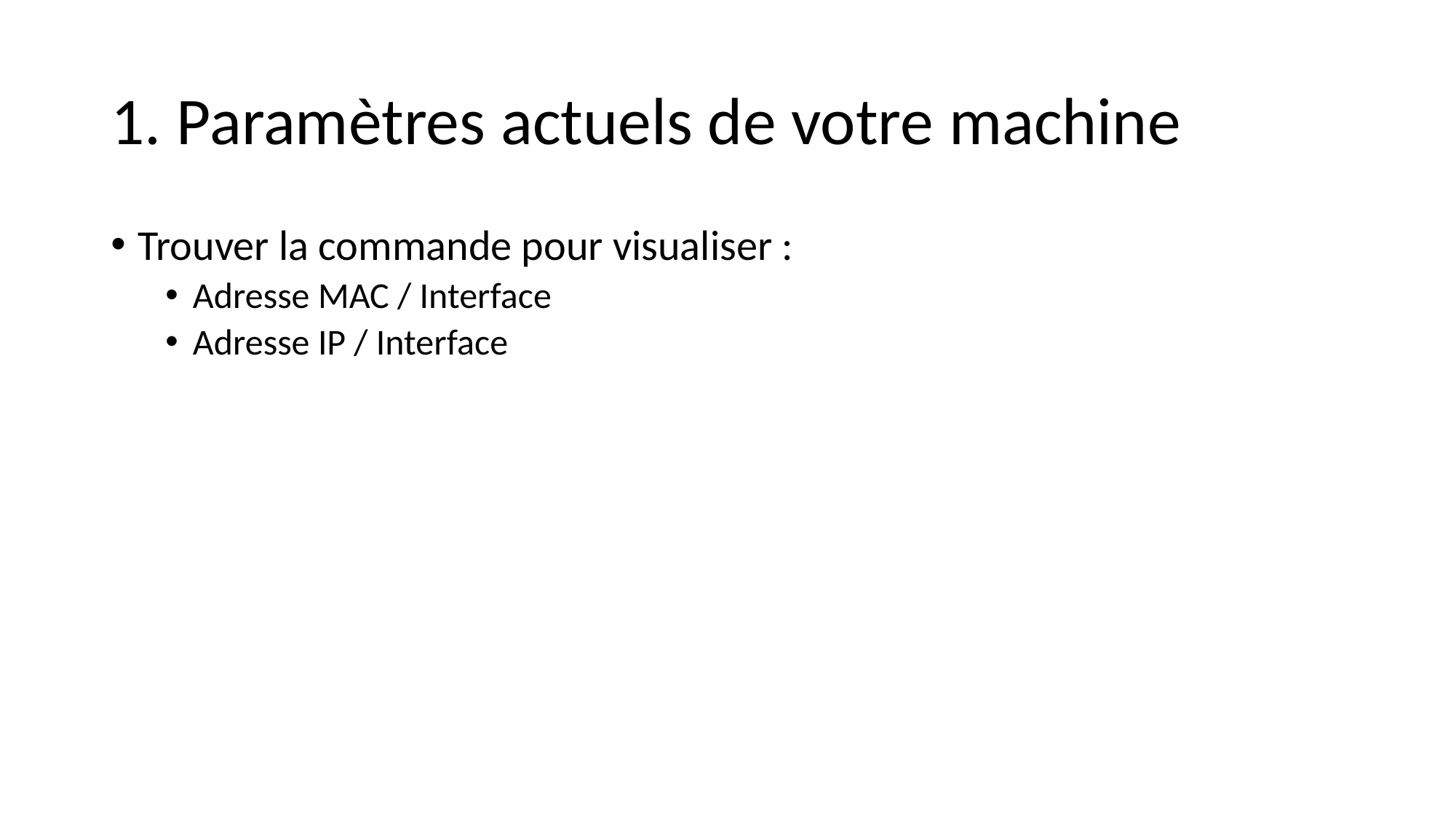

# 1. Paramètres actuels de votre machine
Trouver la commande pour visualiser :
Adresse MAC / Interface
Adresse IP / Interface